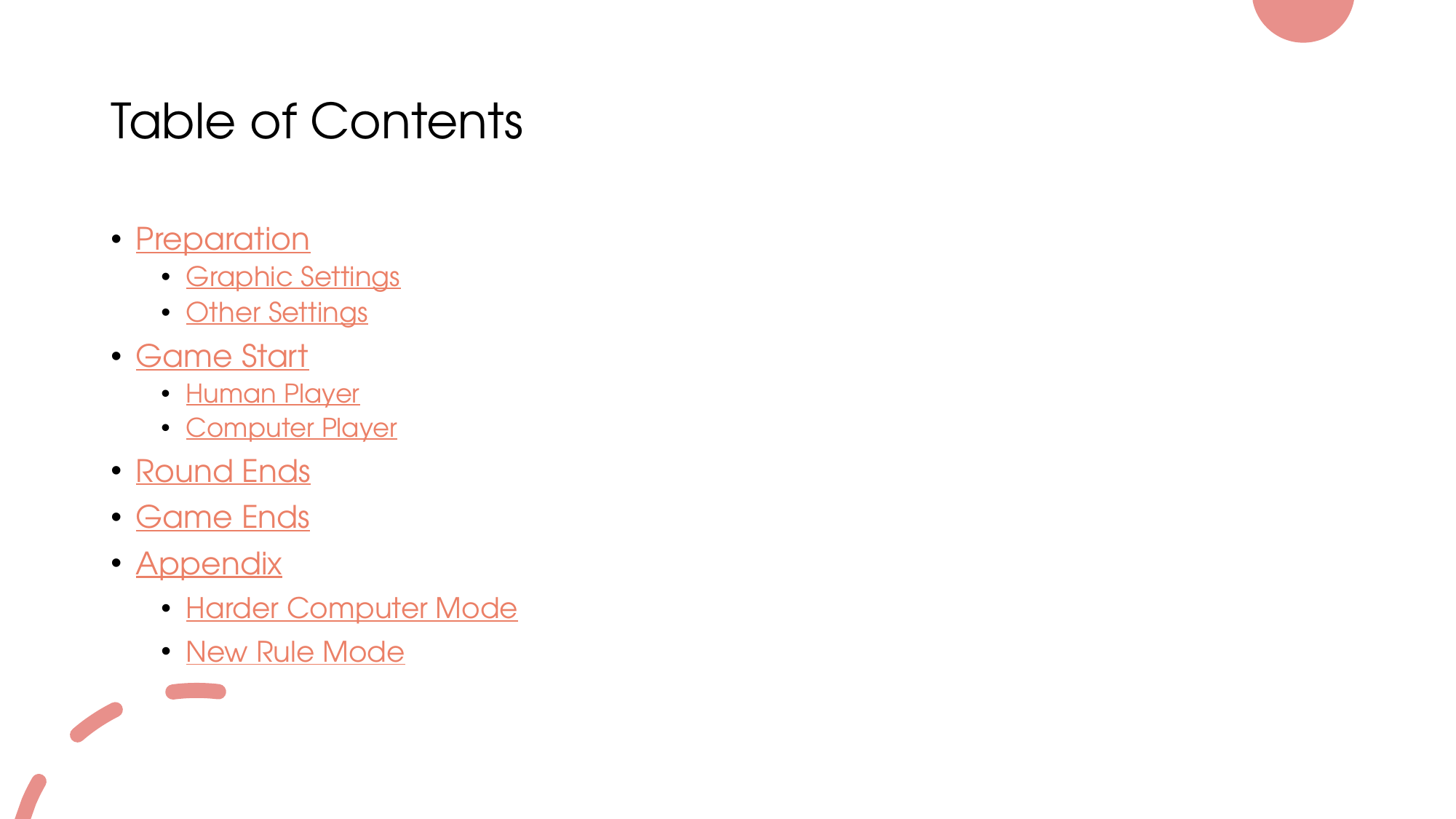

# Table of Contents
Preparation
Graphic Settings
Other Settings
Game Start
Human Player
Computer Player
Round Ends
Game Ends
Appendix
Harder Computer Mode
New Rule Mode